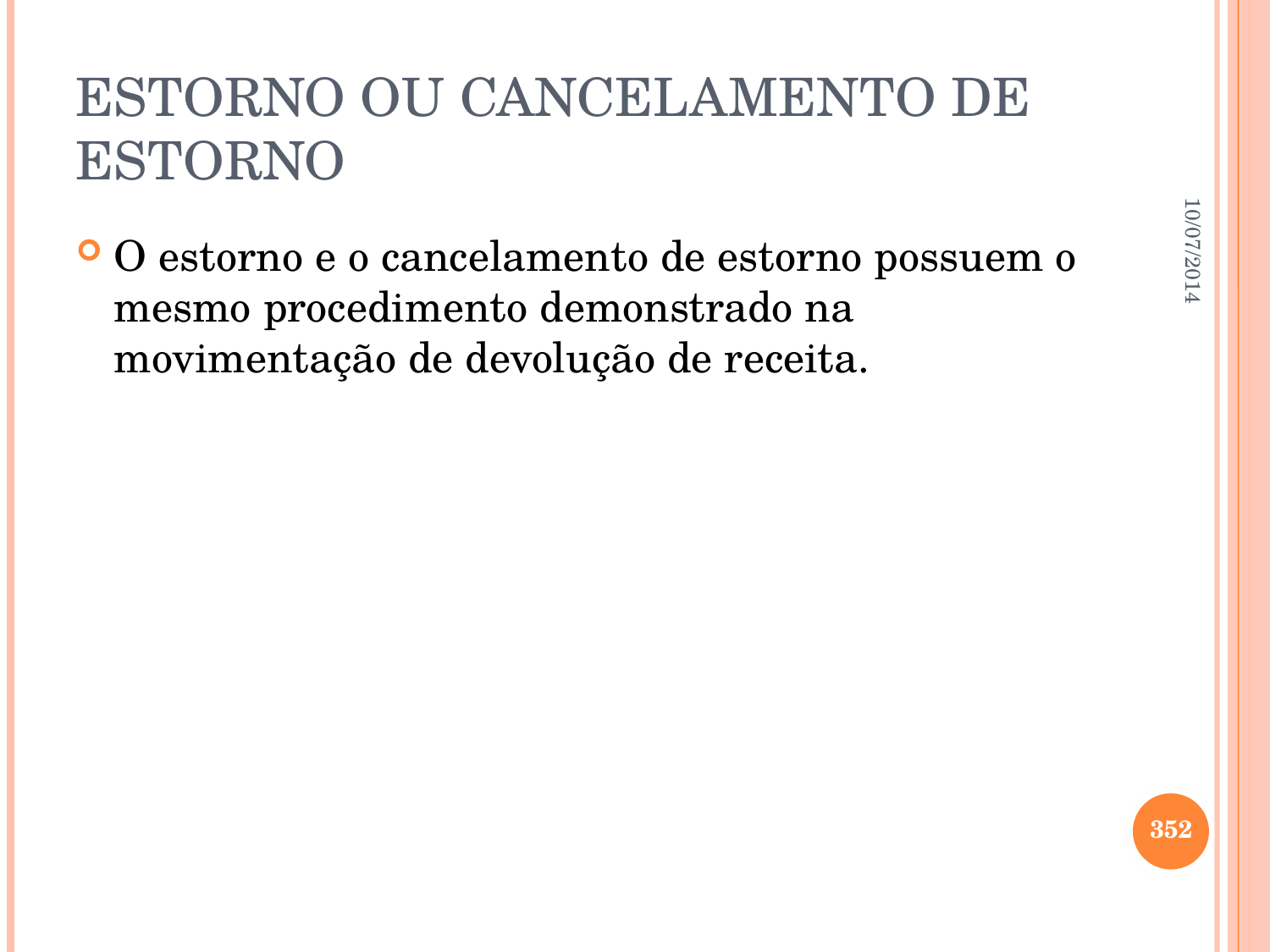

# Estorno ou cancelamento de estorno
10/07/2014
O estorno e o cancelamento de estorno possuem o mesmo procedimento demonstrado na movimentação de devolução de receita.

352